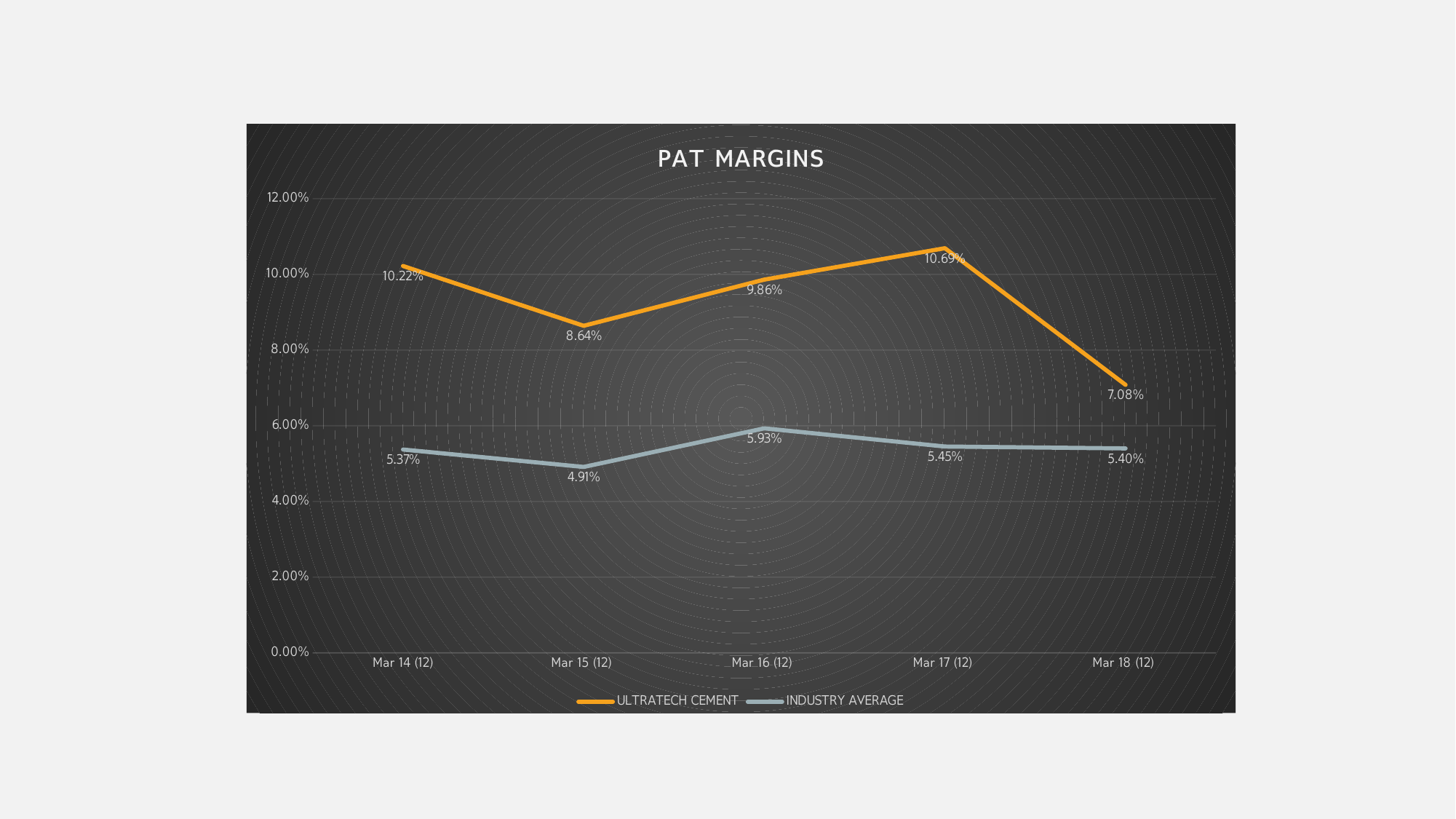

### Chart: PAT MARGINS

| Category | ULTRATECH CEMENT | INDUSTRY AVERAGE |
|---|---|---|
| Mar 14 (12) | 0.1022 | 0.0537 |
| Mar 15 (12)  | 0.0864 | 0.0491 |
| Mar 16 (12)  | 0.0986 | 0.0593 |
| Mar 17 (12)  | 0.1069 | 0.0545 |
| Mar 18 (12)  | 0.0708 | 0.054 |